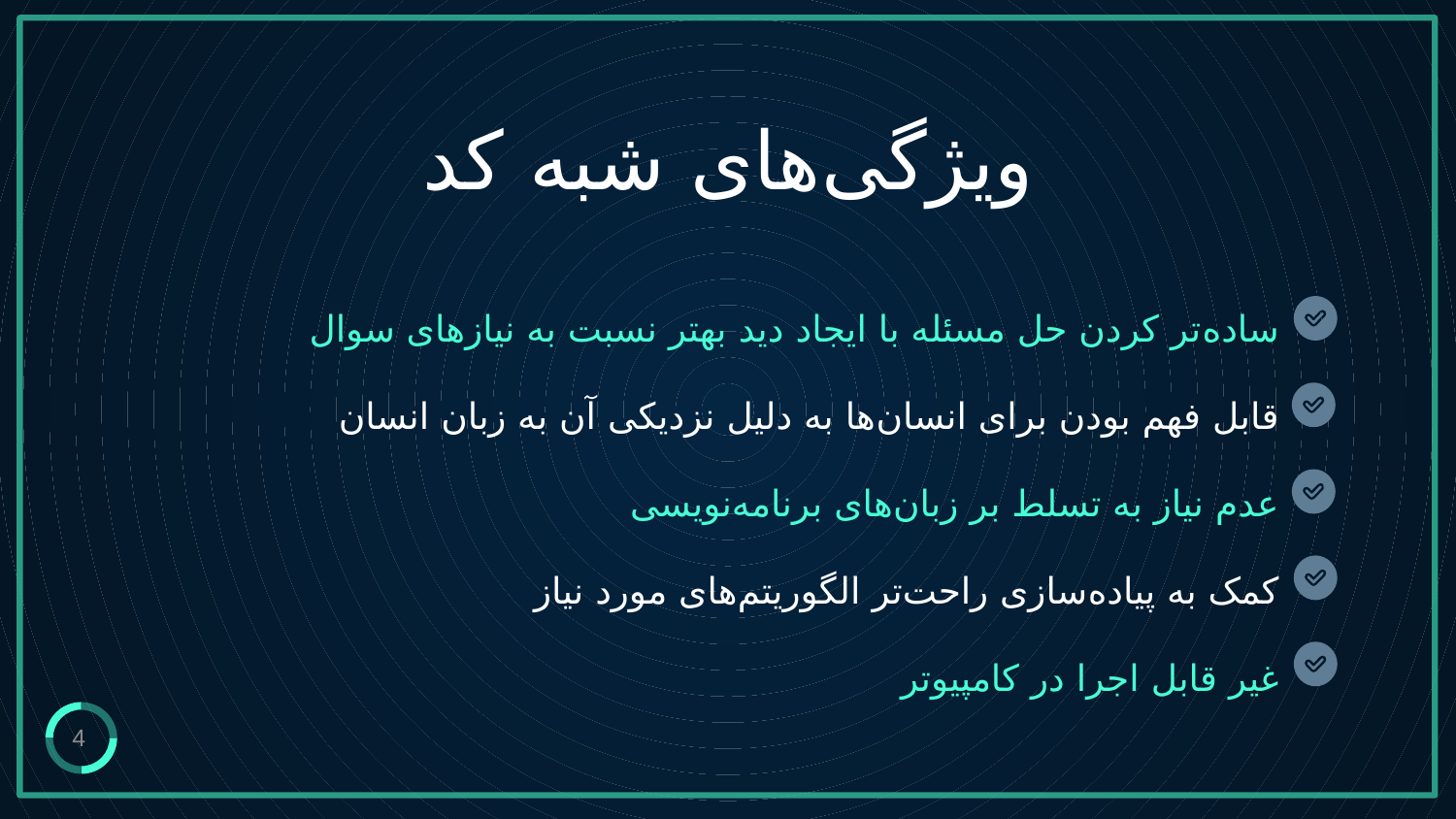

ویژگی‌‌های شبه کد
# ساده‌تر کردن حل مسئله با ایجاد دید بهتر نسبت به نیاز‌های سوال قابل فهم بودن برای انسان‌ها به دلیل نزدیکی آن به زبان انسان عدم نیاز به تسلط بر زبان‌های برنامه‌نویسی کمک به پیاده‌سازی راحت‌تر الگوریتم‌های مورد نیاز غیر قابل اجرا در کامپیوتر

4